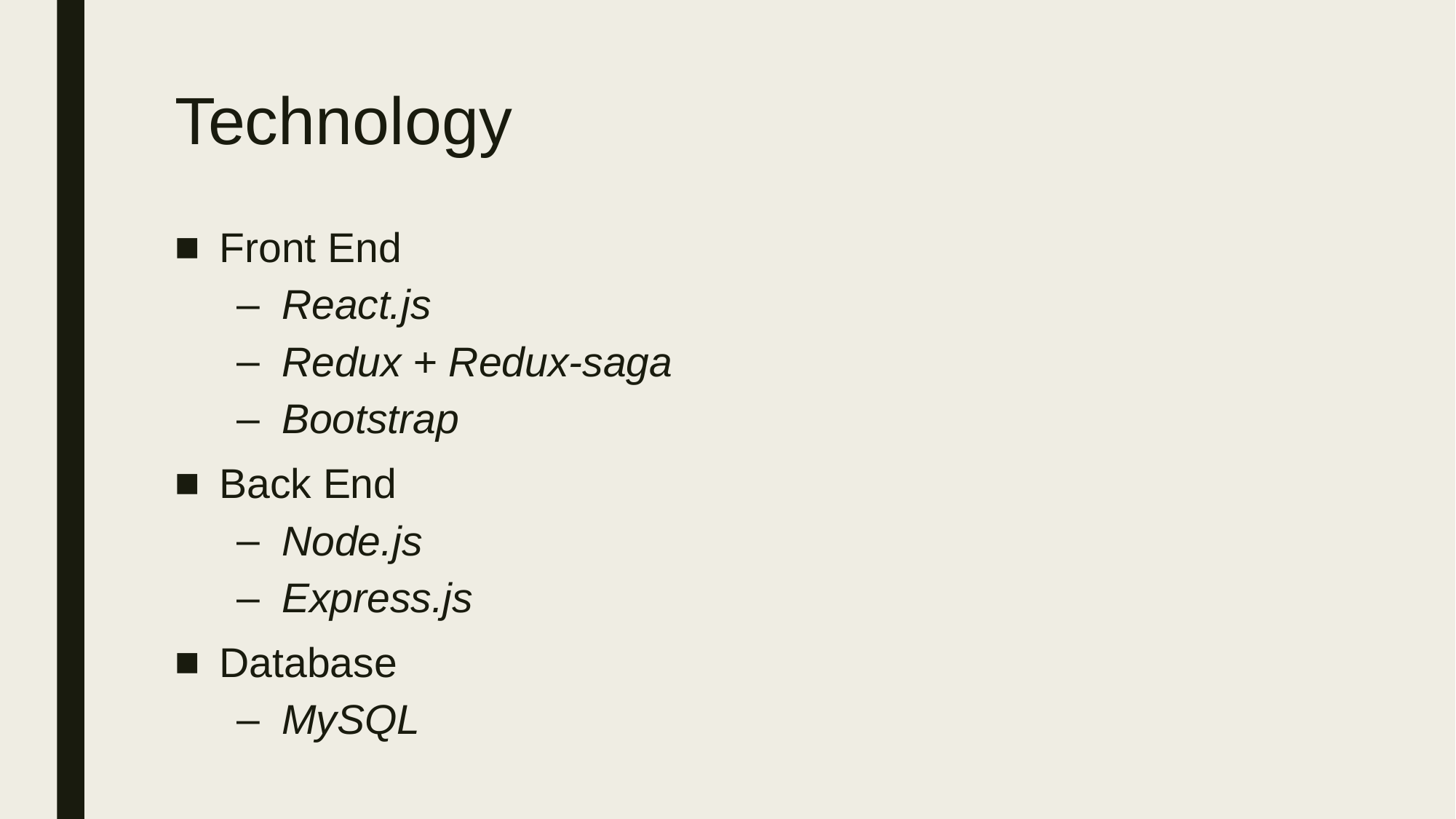

# Technology
Front End
React.js
Redux + Redux-saga
Bootstrap
Back End
Node.js
Express.js
Database
MySQL